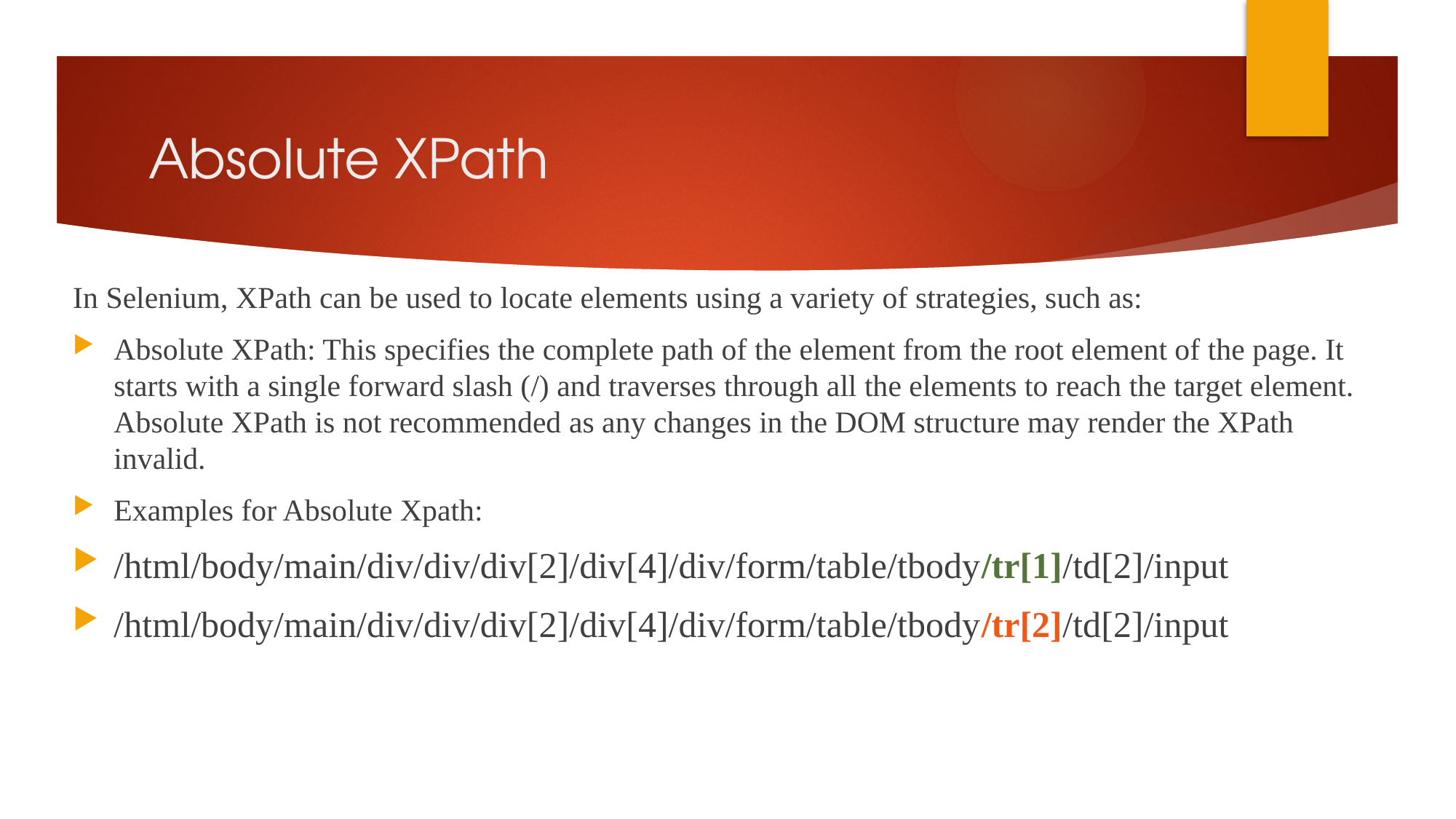

# Absolute XPath
In Selenium, XPath can be used to locate elements using a variety of strategies, such as:
Absolute XPath: This specifies the complete path of the element from the root element of the page. It starts with a single forward slash (/) and traverses through all the elements to reach the target element. Absolute XPath is not recommended as any changes in the DOM structure may render the XPath invalid.
Examples for Absolute Xpath:
/html/body/main/div/div/div[2]/div[4]/div/form/table/tbody/tr[1]/td[2]/input
/html/body/main/div/div/div[2]/div[4]/div/form/table/tbody/tr[2]/td[2]/input